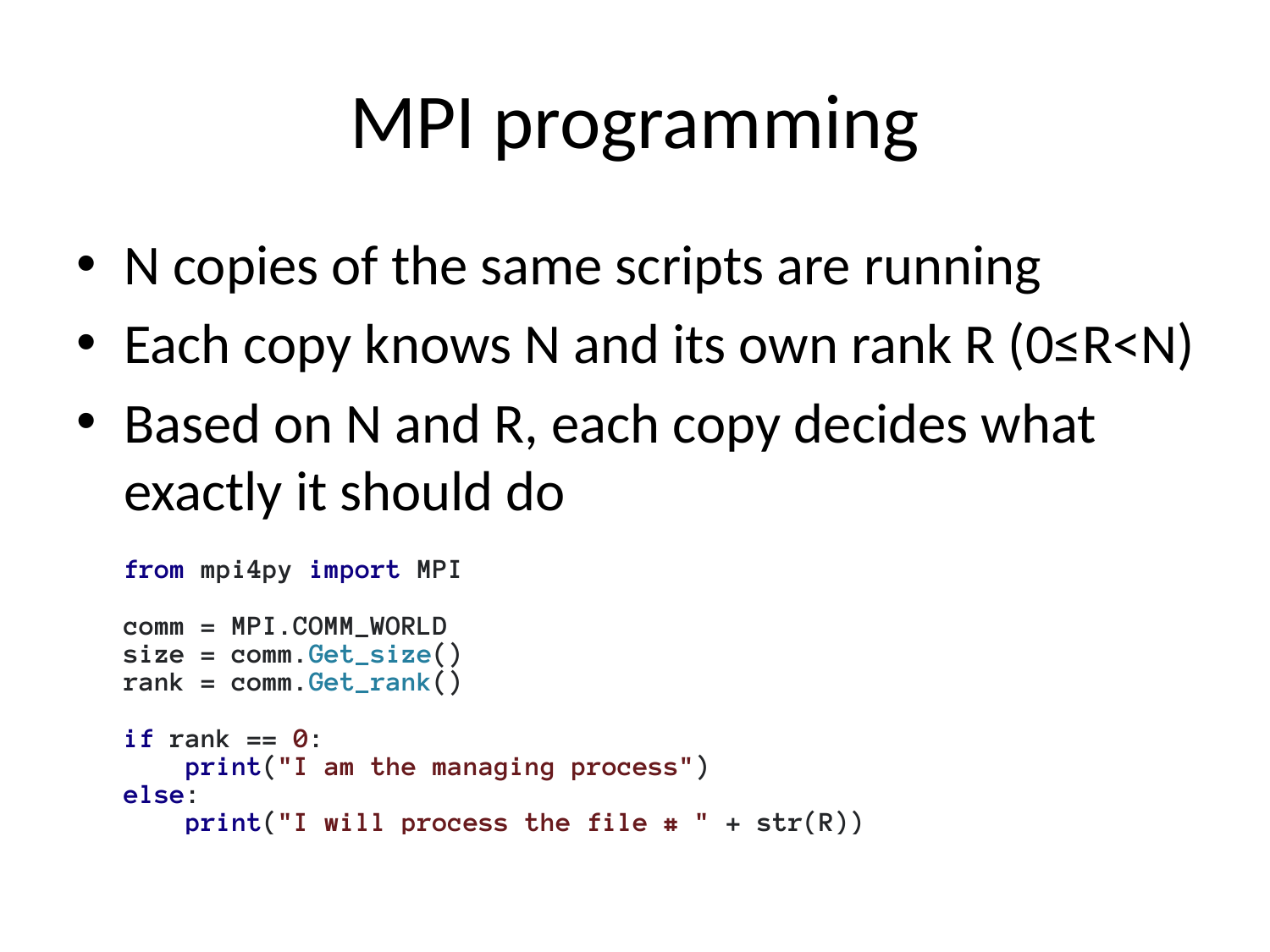

# MPI programming
N copies of the same scripts are running
Each copy knows N and its own rank R (0≤R<N)
Based on N and R, each copy decides what exactly it should do
| from mpi4py import MPI   comm = MPI.COMM\_WORLD size = comm.Get\_size() rank = comm.Get\_rank()   if rank == 0: print("I am the managing process") else: print("I will process the file # " + str(R)) |
| --- |